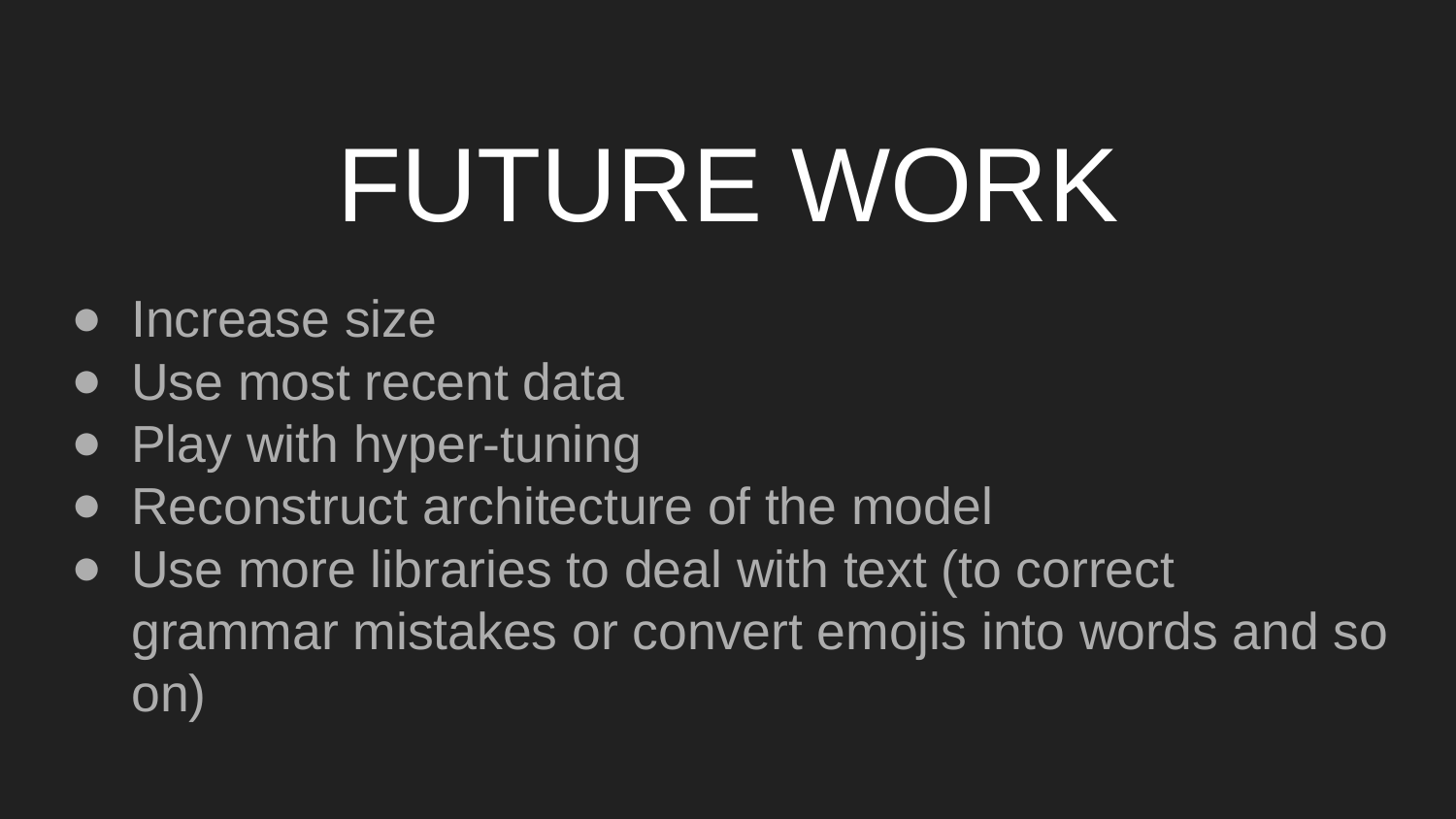

# FUTURE WORK
Increase size
Use most recent data
Play with hyper-tuning
Reconstruct architecture of the model
Use more libraries to deal with text (to correct grammar mistakes or convert emojis into words and so on)